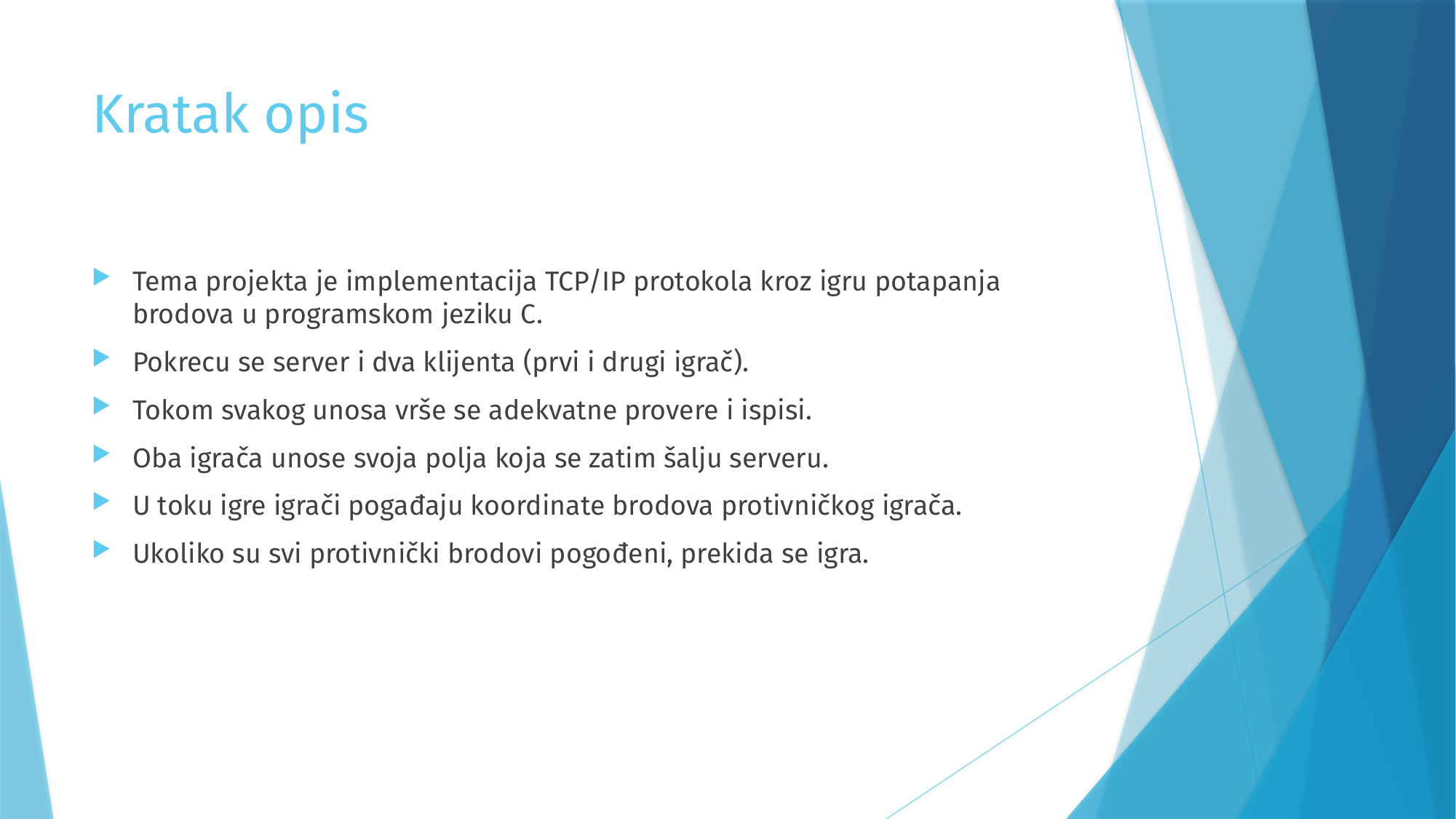

# Kratak opis
Tema projekta je implementacija TCP/IP protokola kroz igru potapanja brodova u programskom jeziku C.
Pokrecu se server i dva klijenta (prvi i drugi igrač).
Tokom svakog unosa vrše se adekvatne provere i ispisi.
Oba igrača unose svoja polja koja se zatim šalju serveru.
U toku igre igrači pogađaju koordinate brodova protivničkog igrača.
Ukoliko su svi protivnički brodovi pogođeni, prekida se igra.